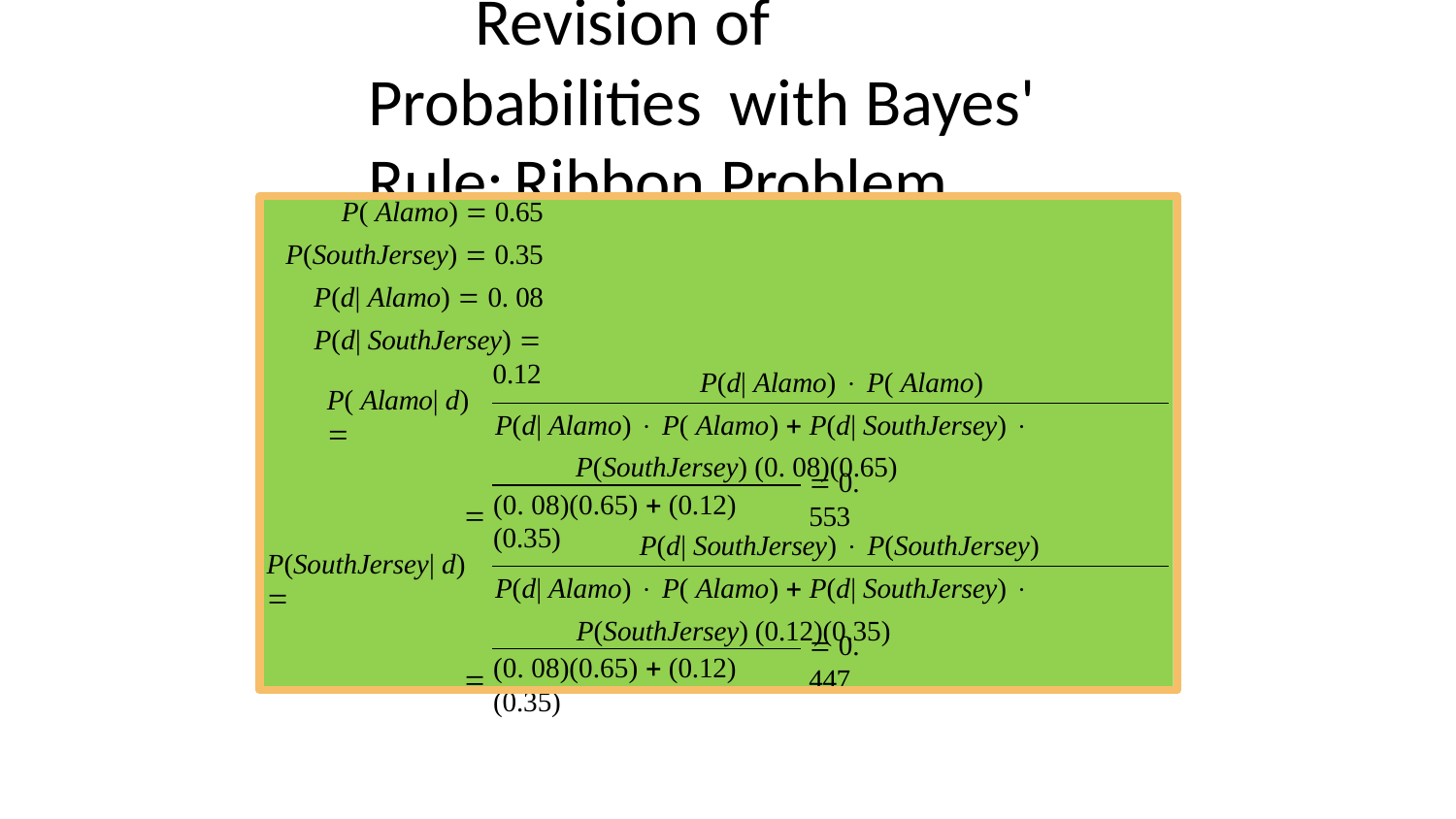

# Revision of Probabilities with Bayes' Rule:	Ribbon Problem
P( Alamo) = 0.65
P(SouthJersey) = 0.35
P(d| Alamo) = 0. 08
P(d| SouthJersey) = 0.12

P(d| Alamo) ⋅ P( Alamo)
P(d| Alamo) ⋅ P( Alamo) + P(d| SouthJersey) ⋅ P(SouthJersey) (0. 08)(0.65)
P( Alamo| d) =

=
= 0. 553
(0. 08)(0.65) + (0.12)(0.35)
P(d| SouthJersey) ⋅ P(SouthJersey)
P(d| Alamo) ⋅ P( Alamo) + P(d| SouthJersey) ⋅ P(SouthJersey) (0.12)(0.35)
P(SouthJersey| d) =

=
= 0. 447
(0. 08)(0.65) + (0.12)(0.35)